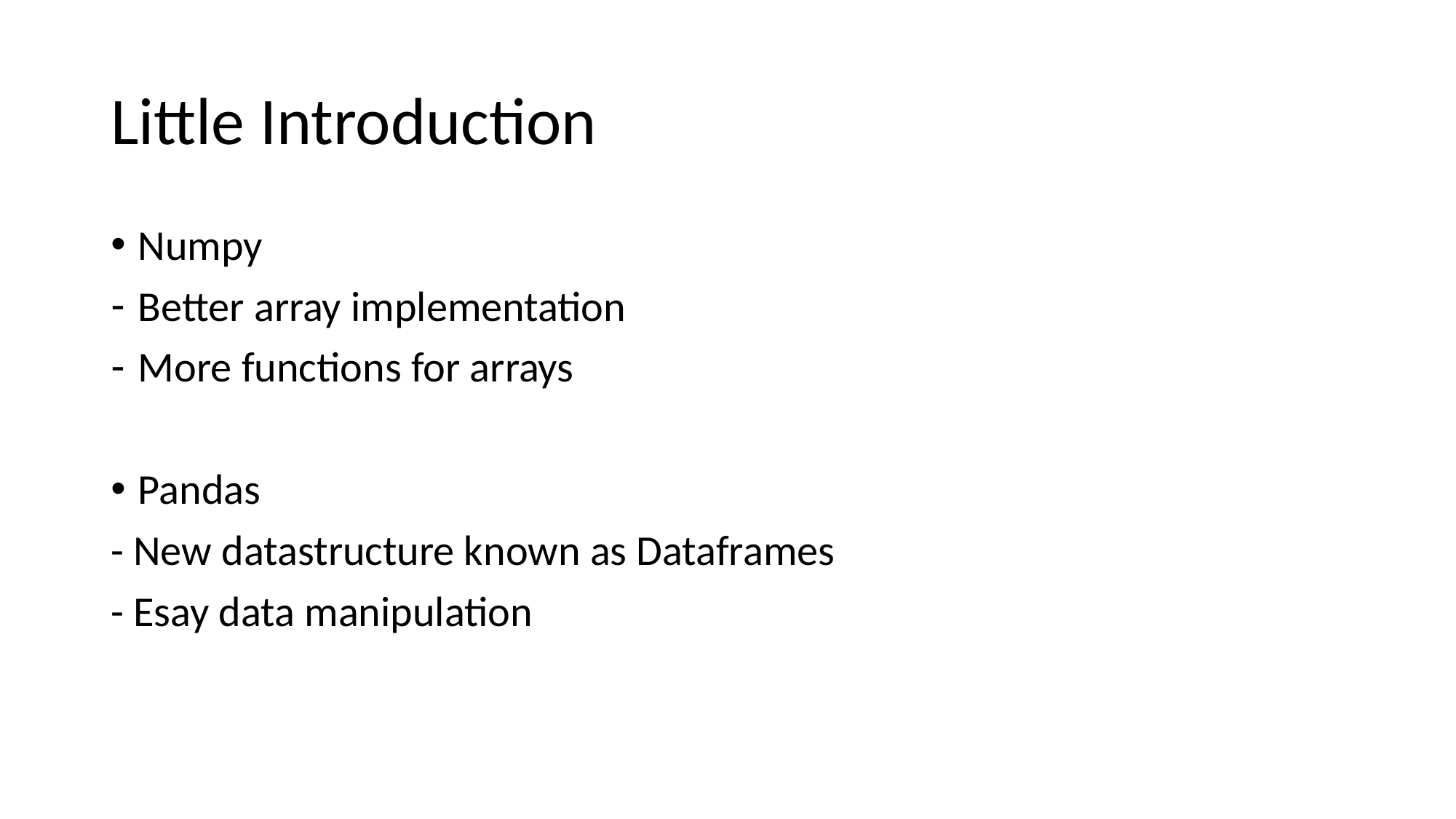

# Little Introduction
Numpy
Better array implementation
More functions for arrays

Pandas
- New datastructure known as Dataframes
- Esay data manipulation